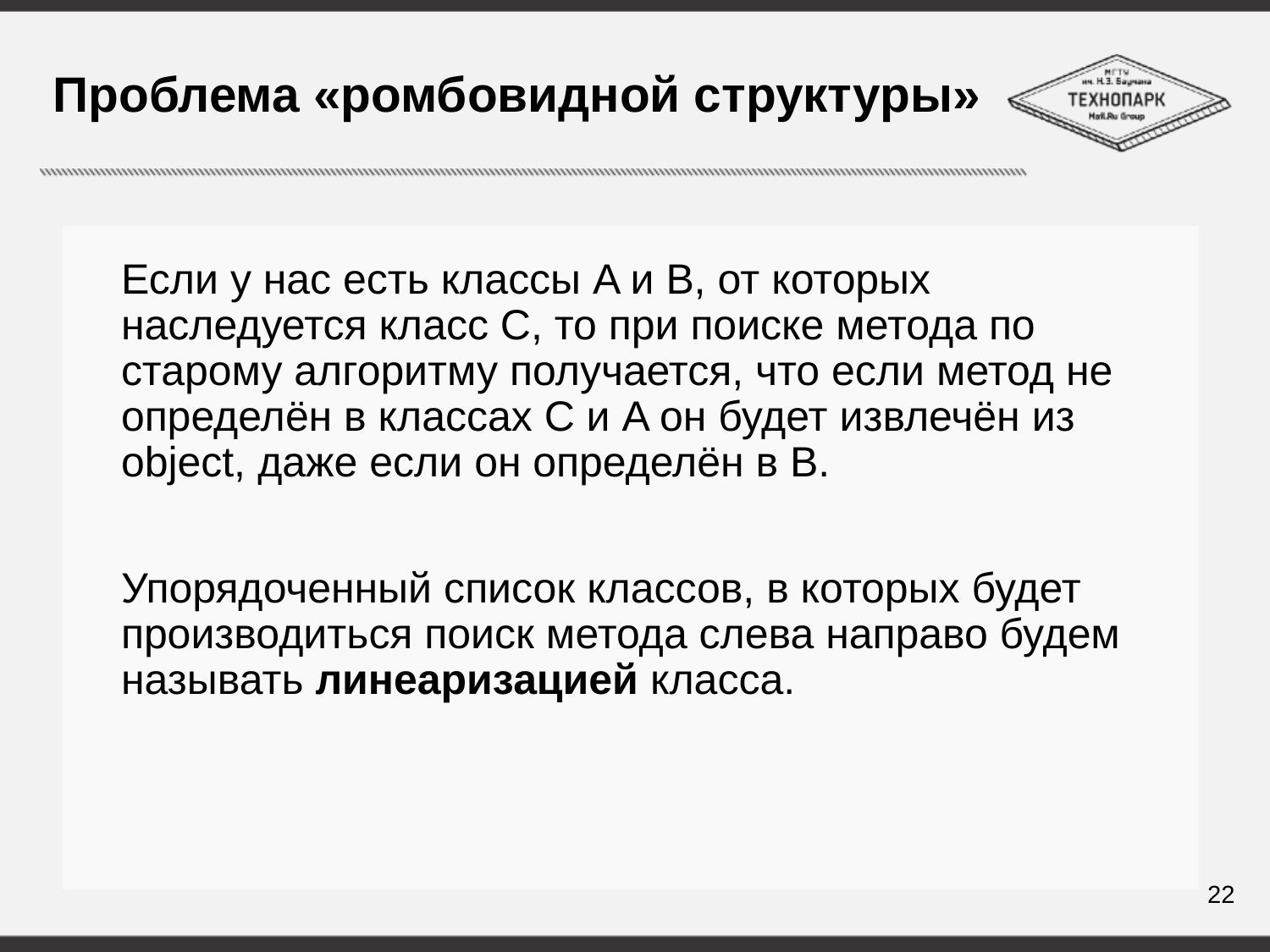

# Проблема «ромбовидной структуры»
Если у нас есть классы A и B, от которых наследуется класс C, то при поиске метода по старому алгоритму получается, что если метод не определён в классах C и A он будет извлечён из object, даже если он определён в B.

Упорядоченный список классов, в которых будет производиться поиск метода слева направо будем называть линеаризацией класса.
22